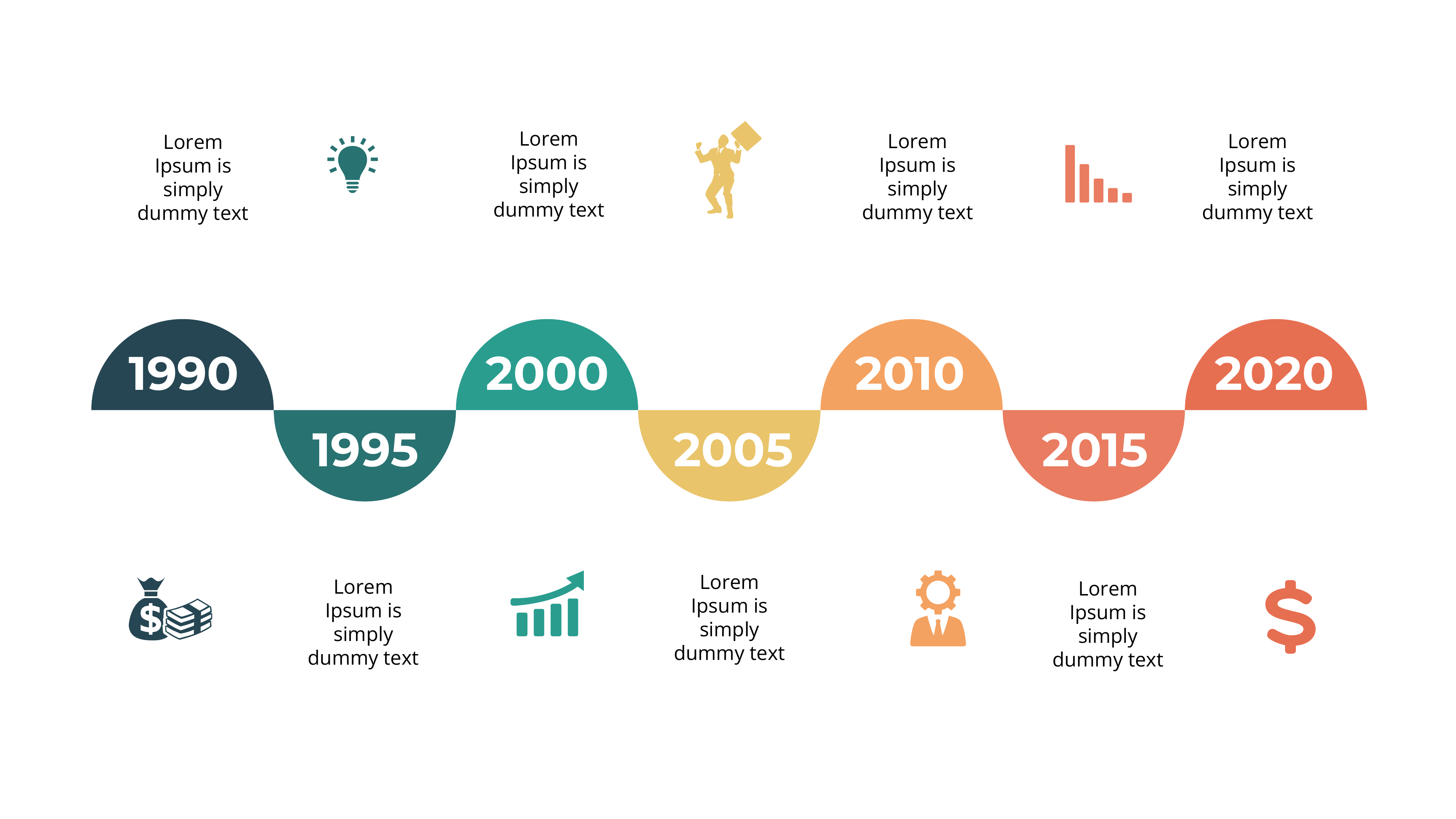

Lorem Ipsum is simply dummy text

Lorem Ipsum is simply dummy text
Lorem Ipsum is simply dummy text
Lorem Ipsum is simply dummy text

1990
2000
2010
2020

1995
2005
2015
Lorem Ipsum is simply dummy text
Lorem Ipsum is simply dummy text
Lorem Ipsum is simply dummy text